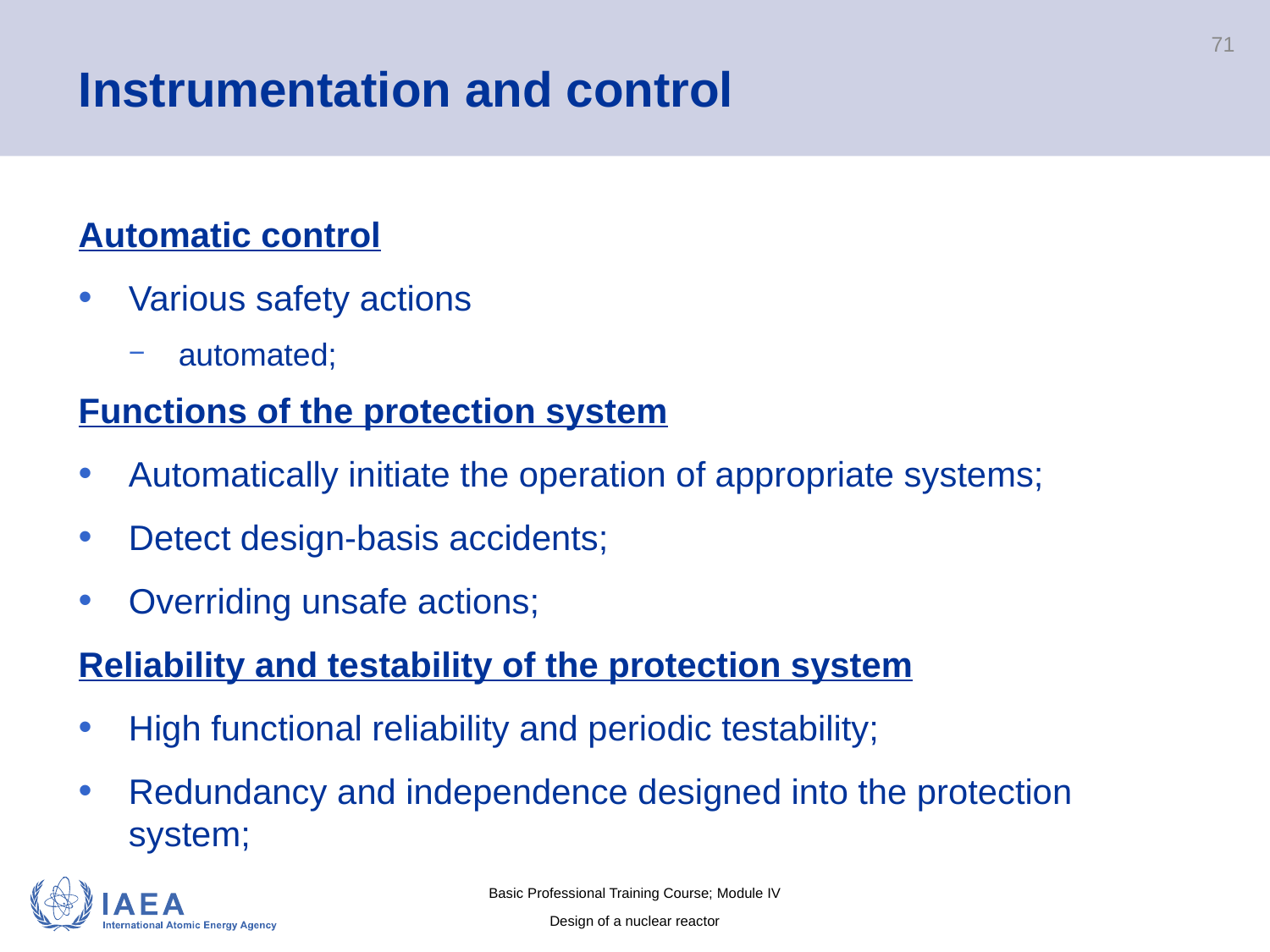

# Instrumentation and control
71
Automatic control
Various safety actions
automated;
Functions of the protection system
Automatically initiate the operation of appropriate systems;
Detect design-basis accidents;
Overriding unsafe actions;
Reliability and testability of the protection system
High functional reliability and periodic testability;
Redundancy and independence designed into the protection system;